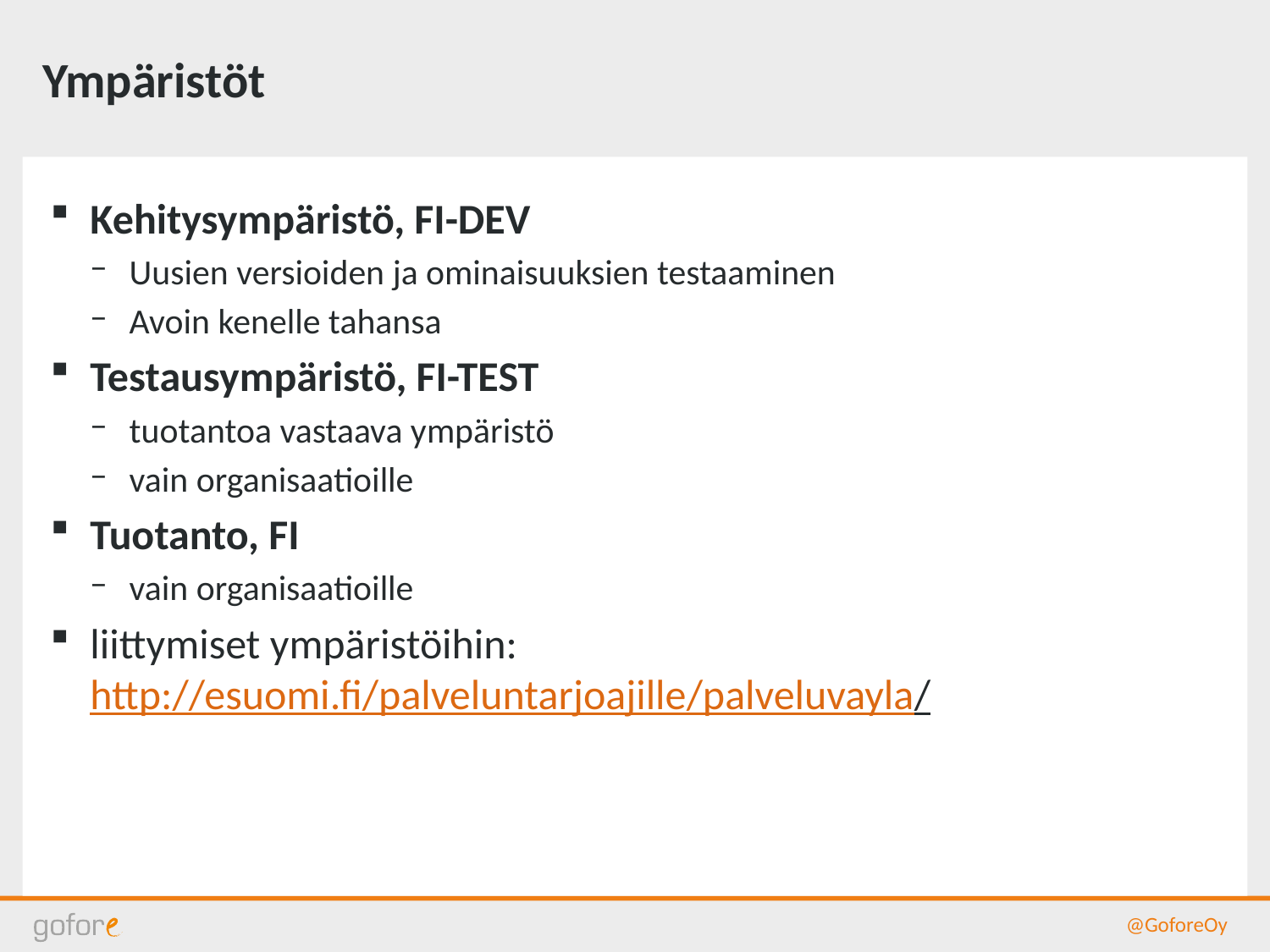

# Ympäristöt
Kehitysympäristö, FI-DEV
Uusien versioiden ja ominaisuuksien testaaminen
Avoin kenelle tahansa
Testausympäristö, FI-TEST
tuotantoa vastaava ympäristö
vain organisaatioille
Tuotanto, FI
vain organisaatioille
liittymiset ympäristöihin: http://esuomi.fi/palveluntarjoajille/palveluvayla/

@GoforeOy